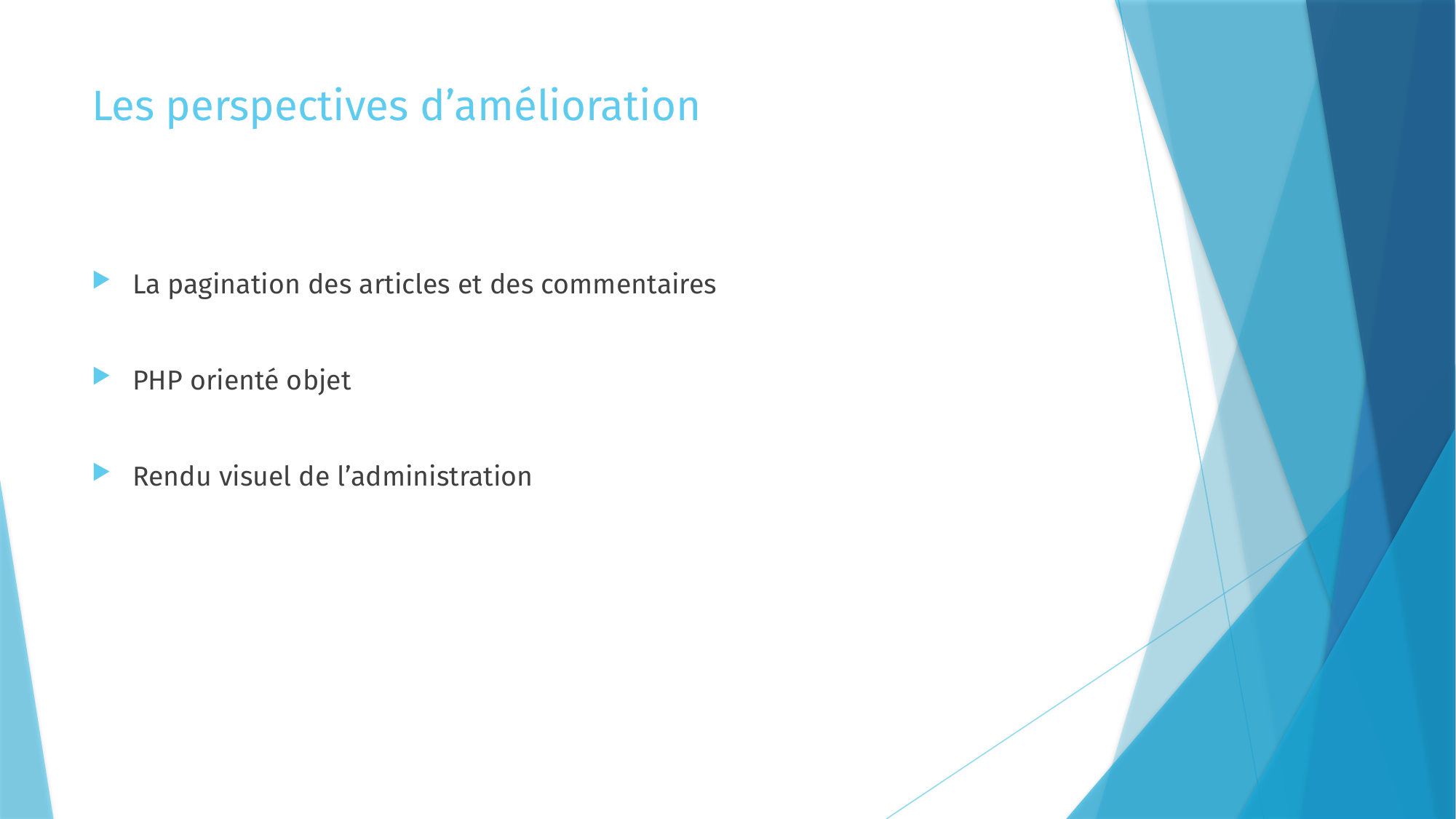

# Les perspectives d’amélioration

La pagination des articles et des commentaires

PHP orienté objet

Rendu visuel de l’administration